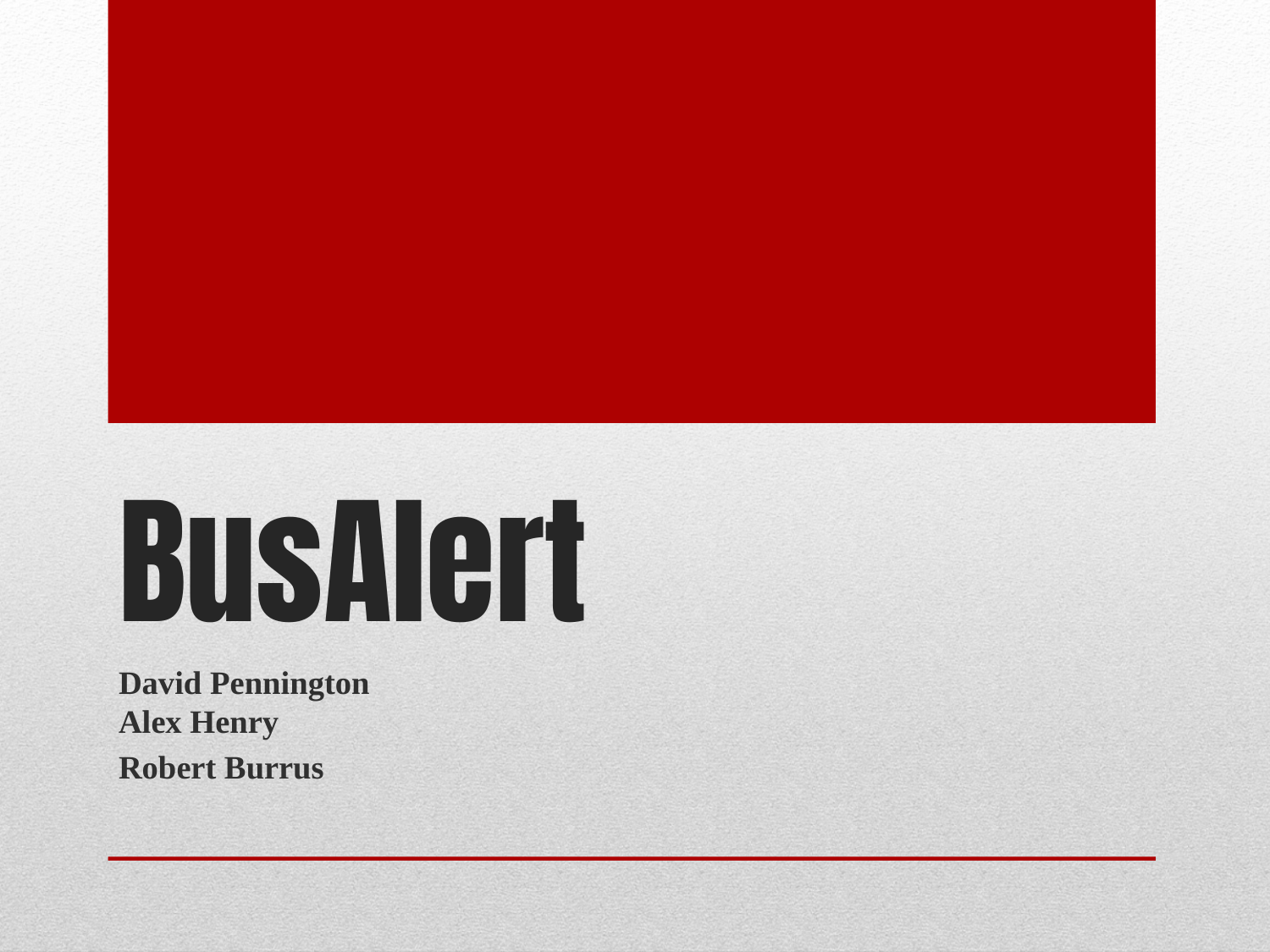

# BusAlert
David Pennington
Alex Henry
Robert Burrus